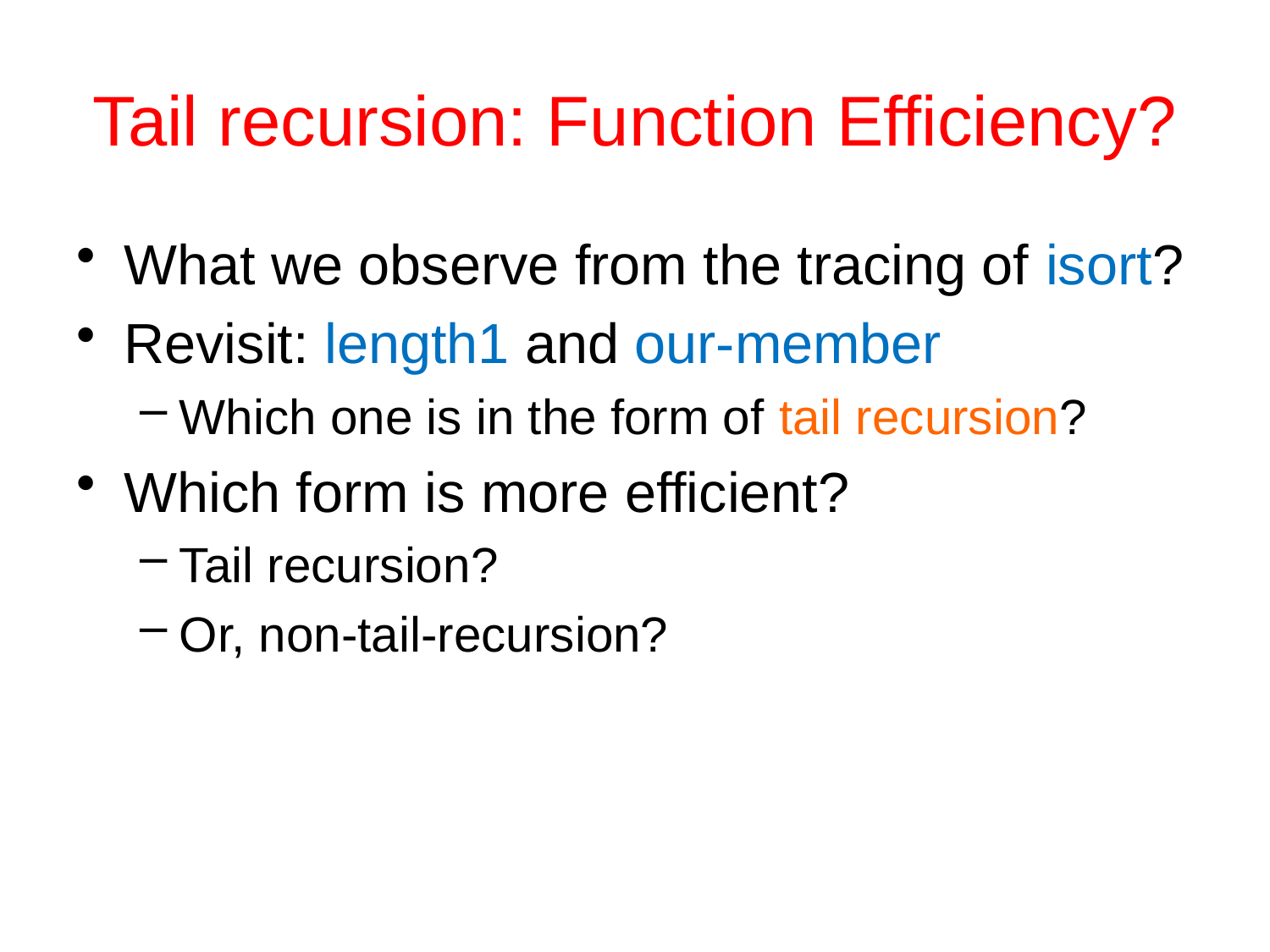

# Tail recursion: Function Efficiency?
What we observe from the tracing of isort?
Revisit: length1 and our-member
Which one is in the form of tail recursion?
Which form is more efficient?
Tail recursion?
Or, non-tail-recursion?